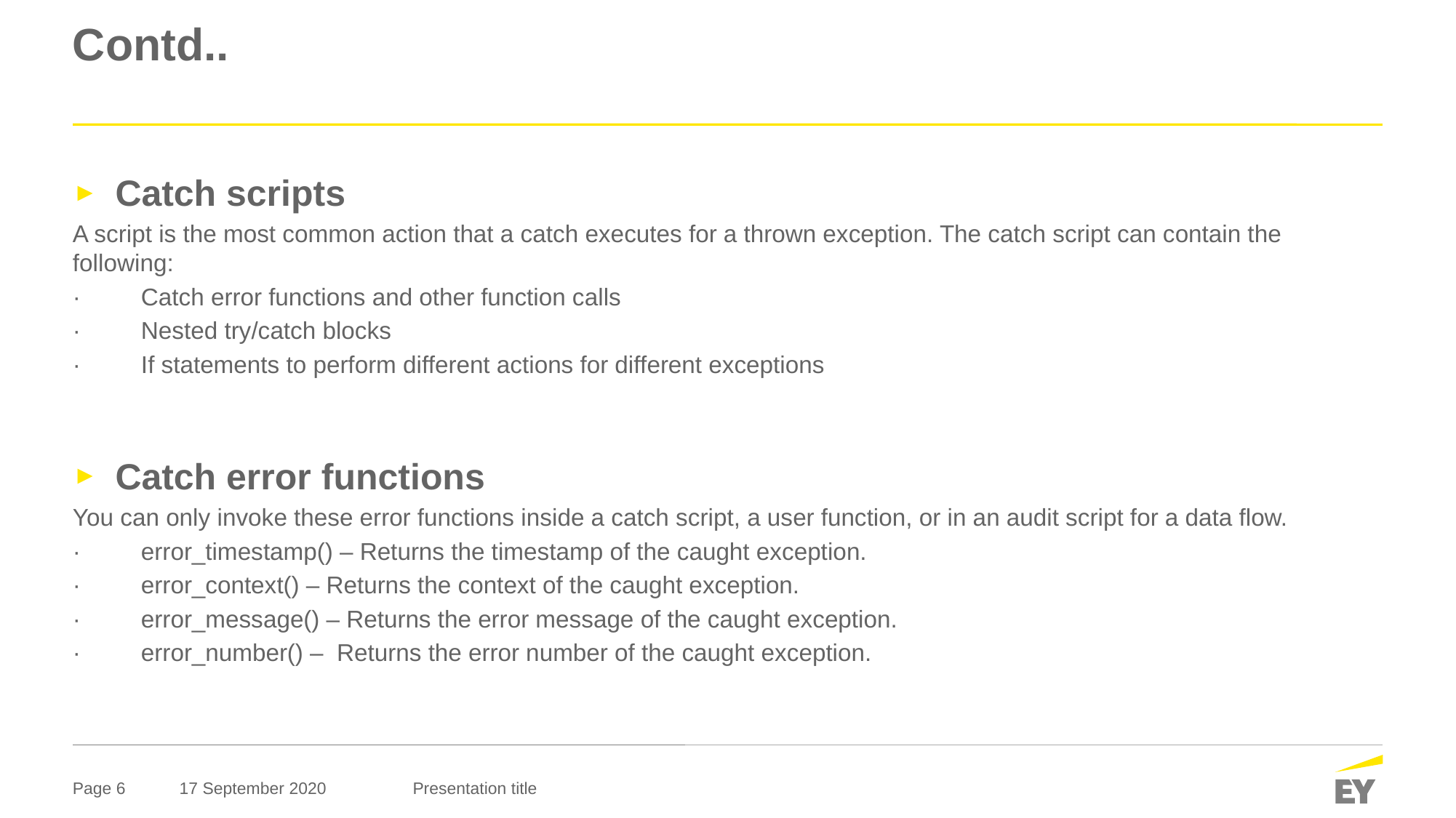

# Contd..
Catch scripts
A script is the most common action that a catch executes for a thrown exception. The catch script can contain the following:
·         Catch error functions and other function calls
·         Nested try/catch blocks
·         If statements to perform different actions for different exceptions

Catch error functions
You can only invoke these error functions inside a catch script, a user function, or in an audit script for a data flow.
·         error_timestamp() – Returns the timestamp of the caught exception.
·         error_context() – Returns the context of the caught exception.
·         error_message() – Returns the error message of the caught exception.
·         error_number() –  Returns the error number of the caught exception.